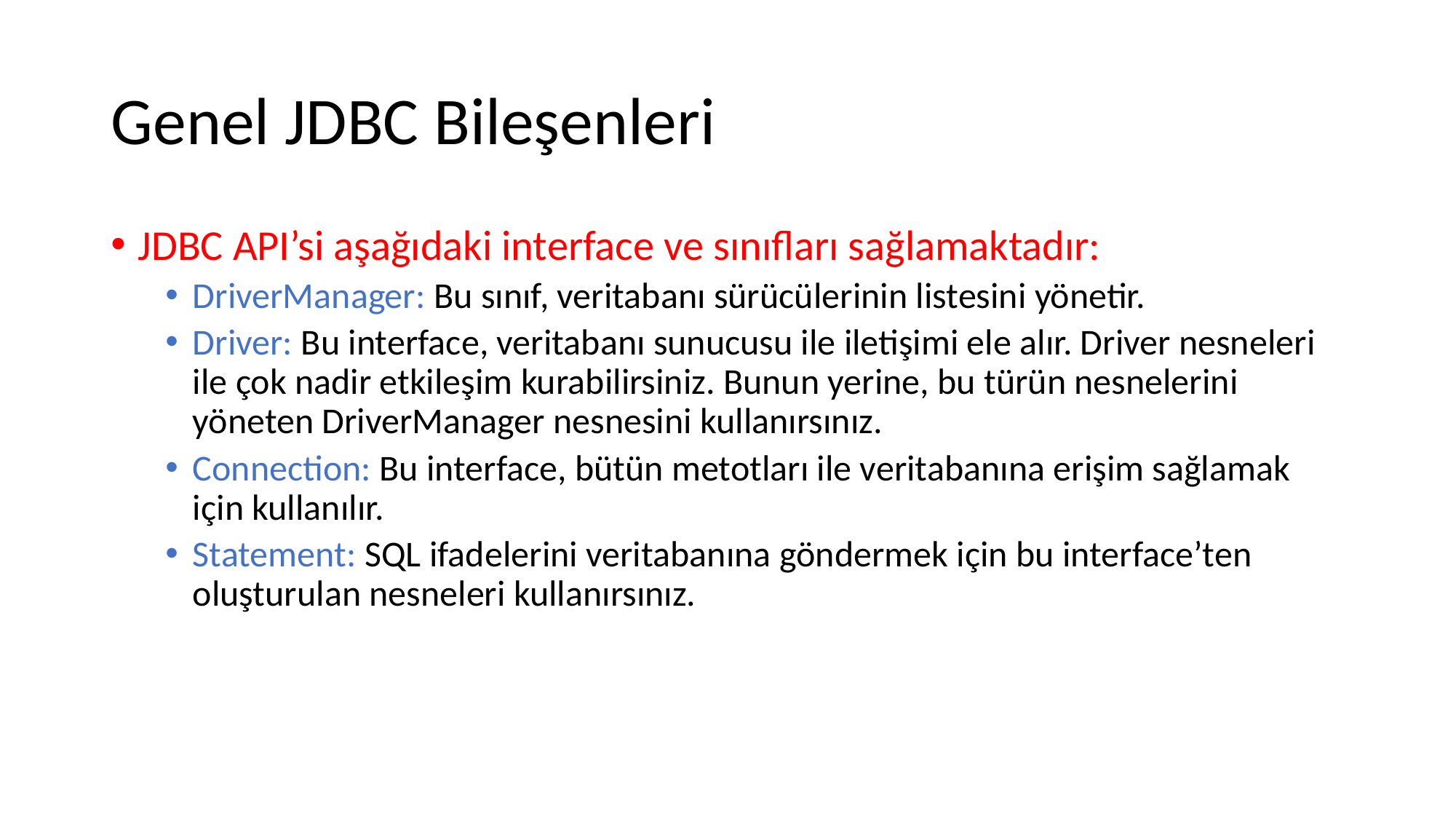

# Genel JDBC Bileşenleri
JDBC API’si aşağıdaki interface ve sınıfları sağlamaktadır:
DriverManager: Bu sınıf, veritabanı sürücülerinin listesini yönetir.
Driver: Bu interface, veritabanı sunucusu ile iletişimi ele alır. Driver nesneleri ile çok nadir etkileşim kurabilirsiniz. Bunun yerine, bu türün nesnelerini yöneten DriverManager nesnesini kullanırsınız.
Connection: Bu interface, bütün metotları ile veritabanına erişim sağlamak için kullanılır.
Statement: SQL ifadelerini veritabanına göndermek için bu interface’ten oluşturulan nesneleri kullanırsınız.